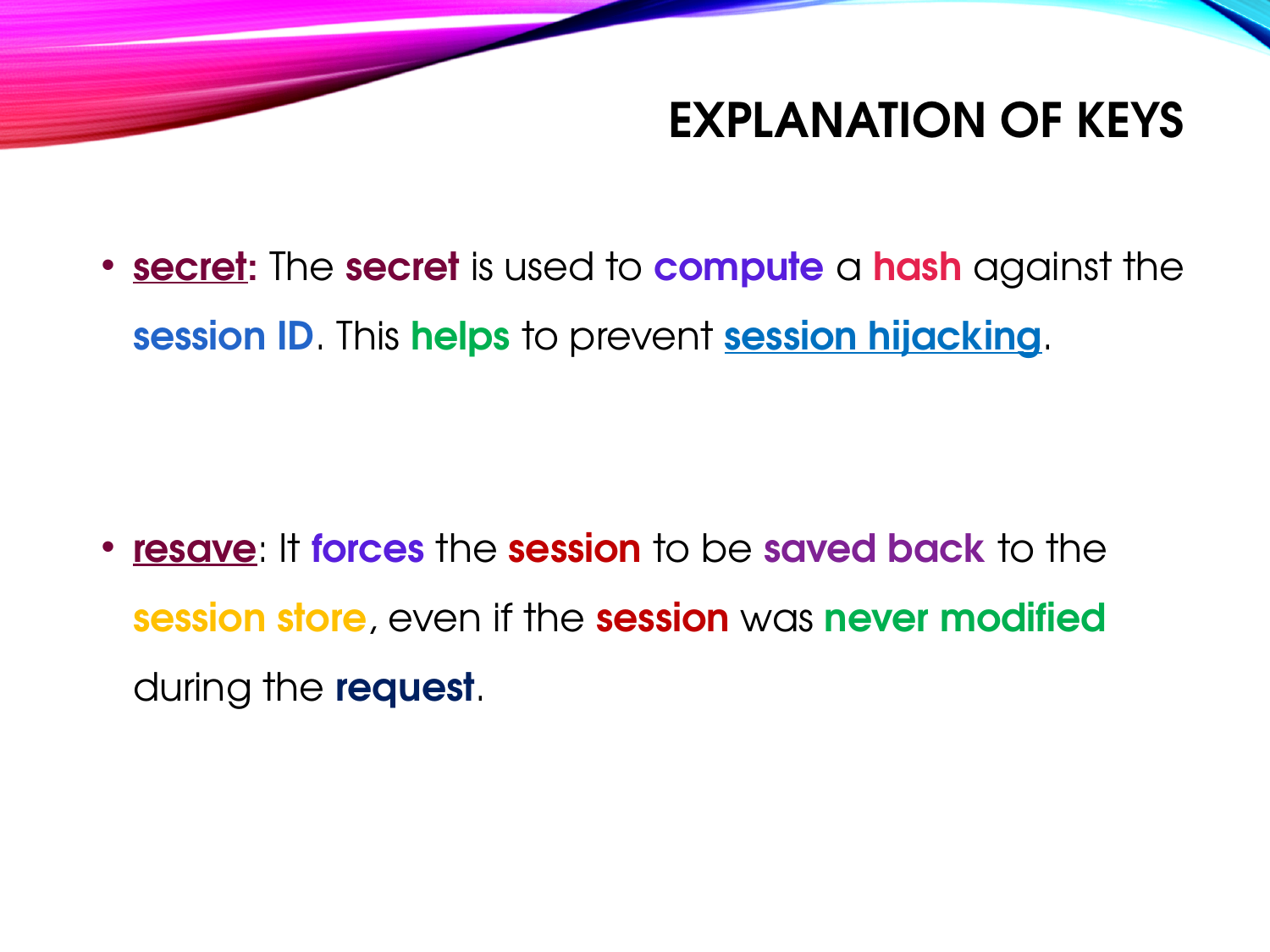

# Explanation of keys
secret: The secret is used to compute a hash against the session ID. This helps to prevent session hijacking.

resave: It forces the session to be saved back to the session store, even if the session was never modified during the request.